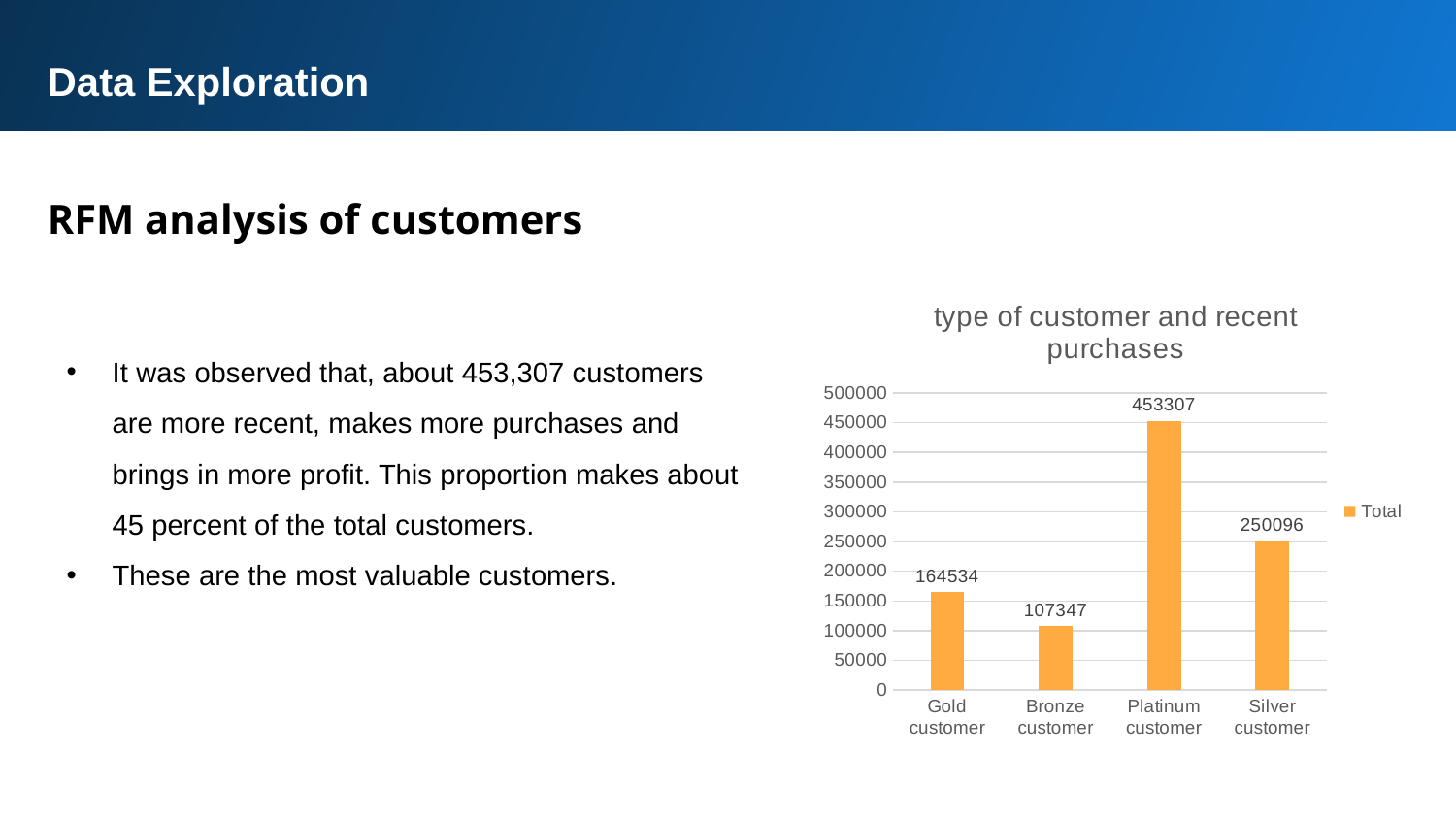

Data Exploration
RFM analysis of customers

### Chart: type of customer and recent purchases

| Category | Total |
|---|---|
| Gold customer | 164534.0 |
| Bronze customer | 107347.0 |
| Platinum customer | 453307.0 |
| Silver customer | 250096.0 |
It was observed that, about 453,307 customers are more recent, makes more purchases and brings in more profit. This proportion makes about 45 percent of the total customers.
These are the most valuable customers.